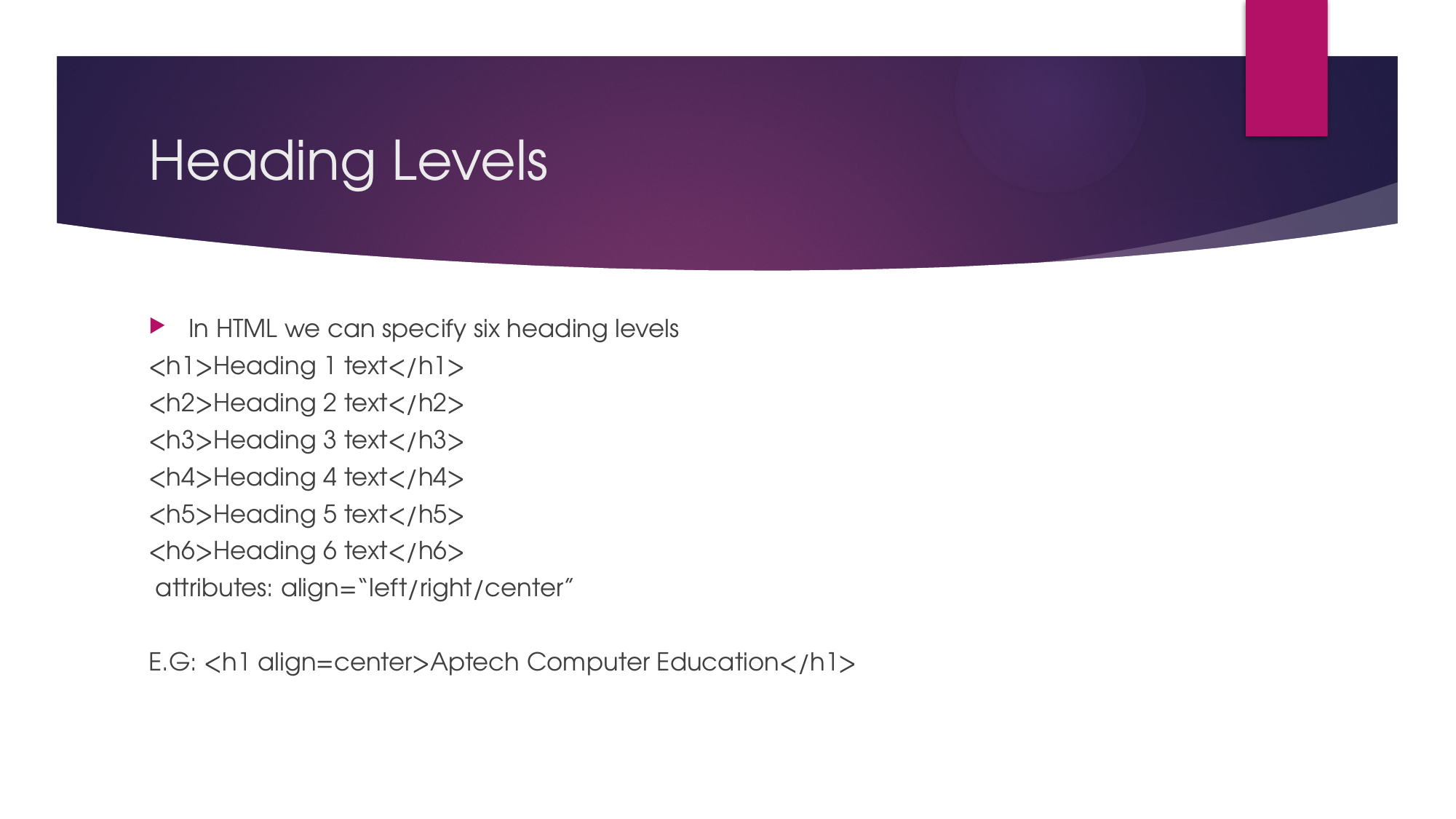

# Heading Levels
In HTML we can specify six heading levels
<h1>Heading 1 text</h1>
<h2>Heading 2 text</h2>
<h3>Heading 3 text</h3>
<h4>Heading 4 text</h4>
<h5>Heading 5 text</h5>
<h6>Heading 6 text</h6>
 attributes: align=“left/right/center”

E.G: <h1 align=center>Aptech Computer Education</h1>